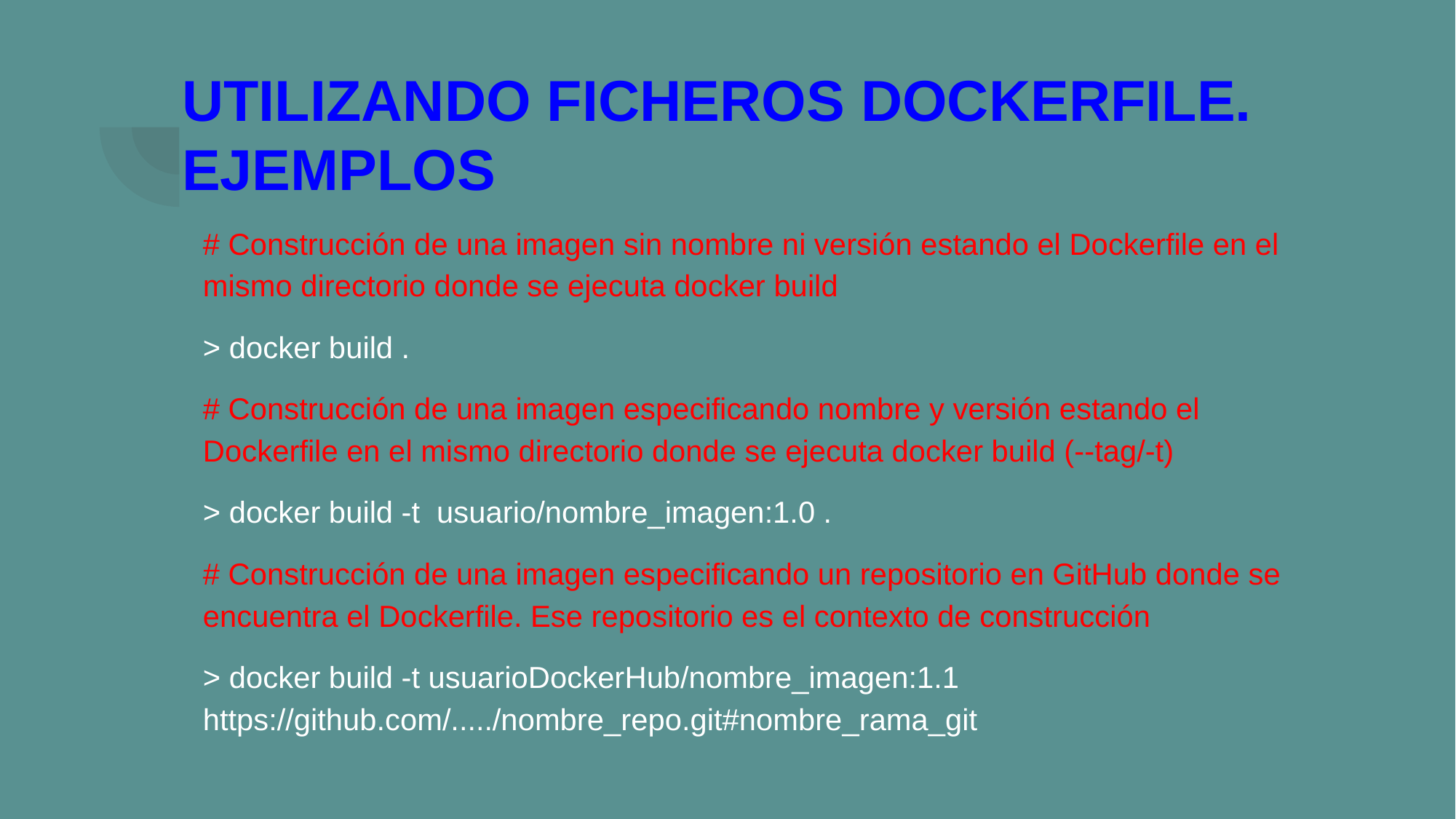

# UTILIZANDO FICHEROS DOCKERFILE. EJEMPLOS
# Construcción de una imagen sin nombre ni versión estando el Dockerfile en el mismo directorio donde se ejecuta docker build
> docker build .
# Construcción de una imagen especificando nombre y versión estando el Dockerfile en el mismo directorio donde se ejecuta docker build (--tag/-t)
> docker build -t  usuario/nombre_imagen:1.0 .
# Construcción de una imagen especificando un repositorio en GitHub donde se encuentra el Dockerfile. Ese repositorio es el contexto de construcción
> docker build -t usuarioDockerHub/nombre_imagen:1.1 https://github.com/...../nombre_repo.git#nombre_rama_git